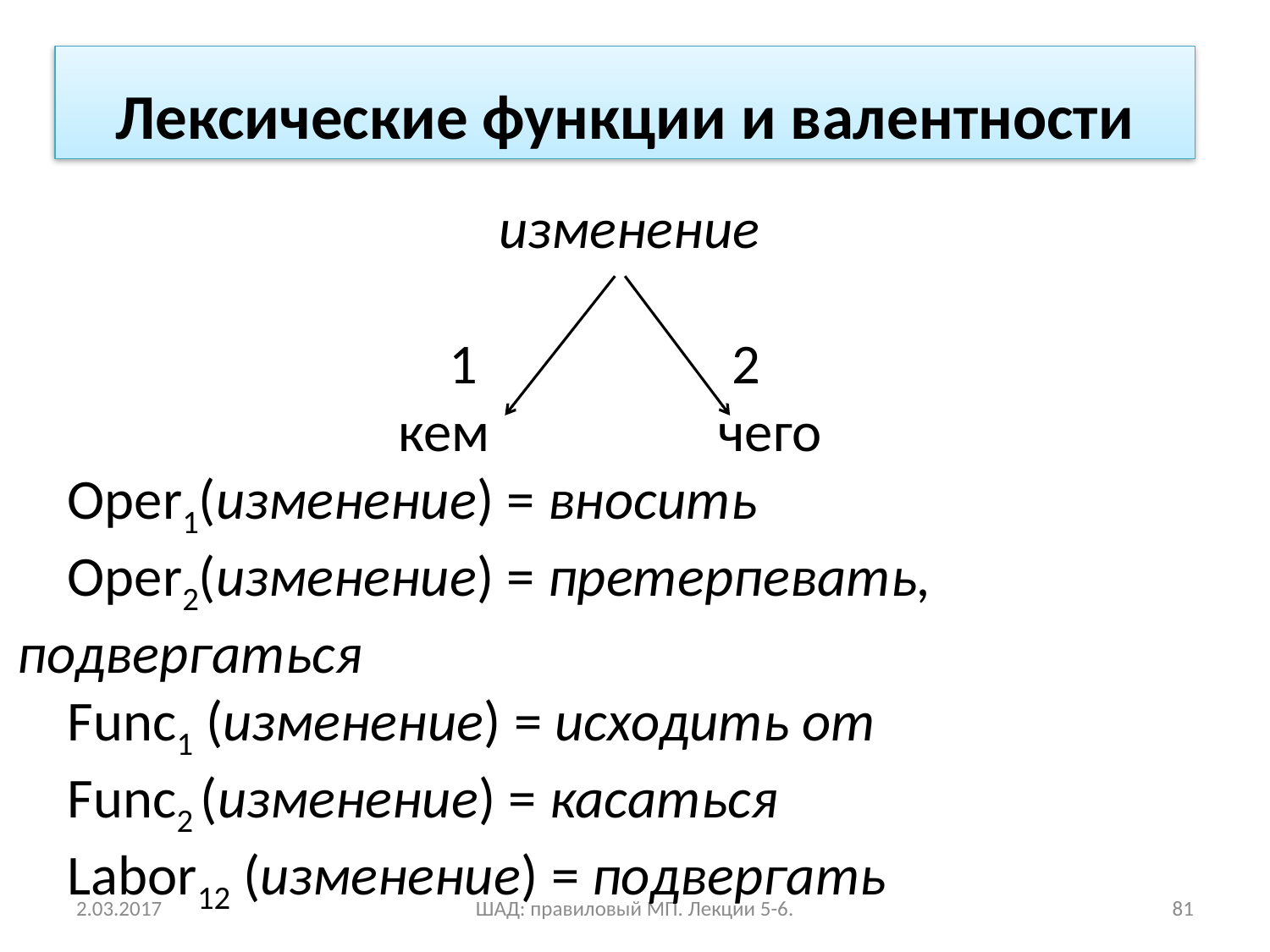

Лексические функции и валентности
изменение

                                  1                    2
                              кем                  чего
Oper1(изменение) = вносить
Oper2(изменение) = претерпевать, подвергаться
Func1 (изменение) = исходить от
Func2 (изменение) = касаться
Labor12 (изменение) = подвергать

2.03.2017
ШАД: правиловый МП. Лекции 5-6.
81